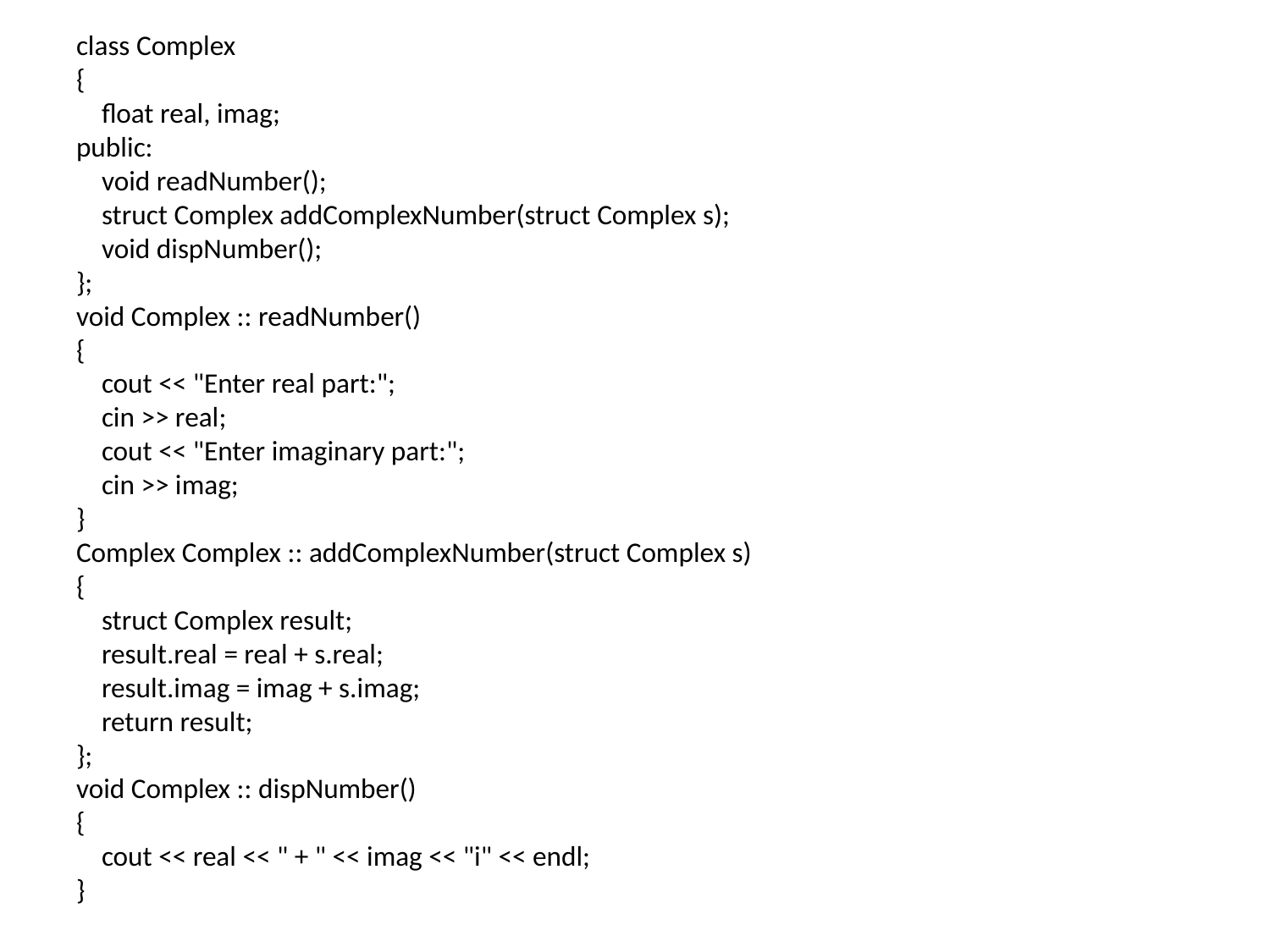

class Complex
{
    float real, imag;
public:
    void readNumber();
    struct Complex addComplexNumber(struct Complex s);
    void dispNumber();
};
void Complex :: readNumber()
{
    cout << "Enter real part:";
    cin >> real;
    cout << "Enter imaginary part:";
    cin >> imag;
}
Complex Complex :: addComplexNumber(struct Complex s)
{
    struct Complex result;
    result.real = real + s.real;
    result.imag = imag + s.imag;
    return result;
};
void Complex :: dispNumber()
{
    cout << real << " + " << imag << "i" << endl;
}